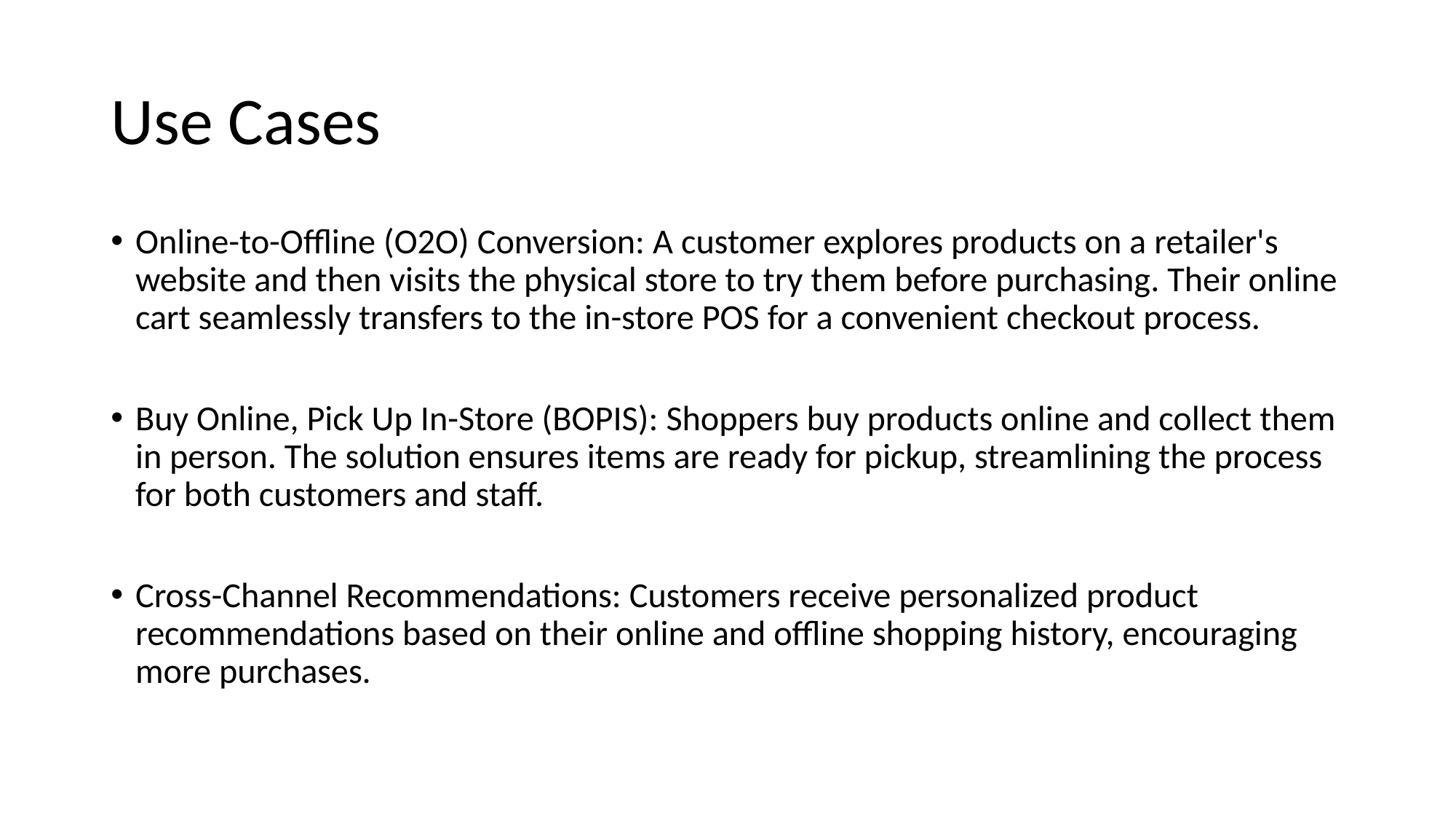

# Use Cases
Online-to-Offline (O2O) Conversion: A customer explores products on a retailer's website and then visits the physical store to try them before purchasing. Their online cart seamlessly transfers to the in-store POS for a convenient checkout process.

Buy Online, Pick Up In-Store (BOPIS): Shoppers buy products online and collect them in person. The solution ensures items are ready for pickup, streamlining the process for both customers and staff.

Cross-Channel Recommendations: Customers receive personalized product recommendations based on their online and offline shopping history, encouraging more purchases.